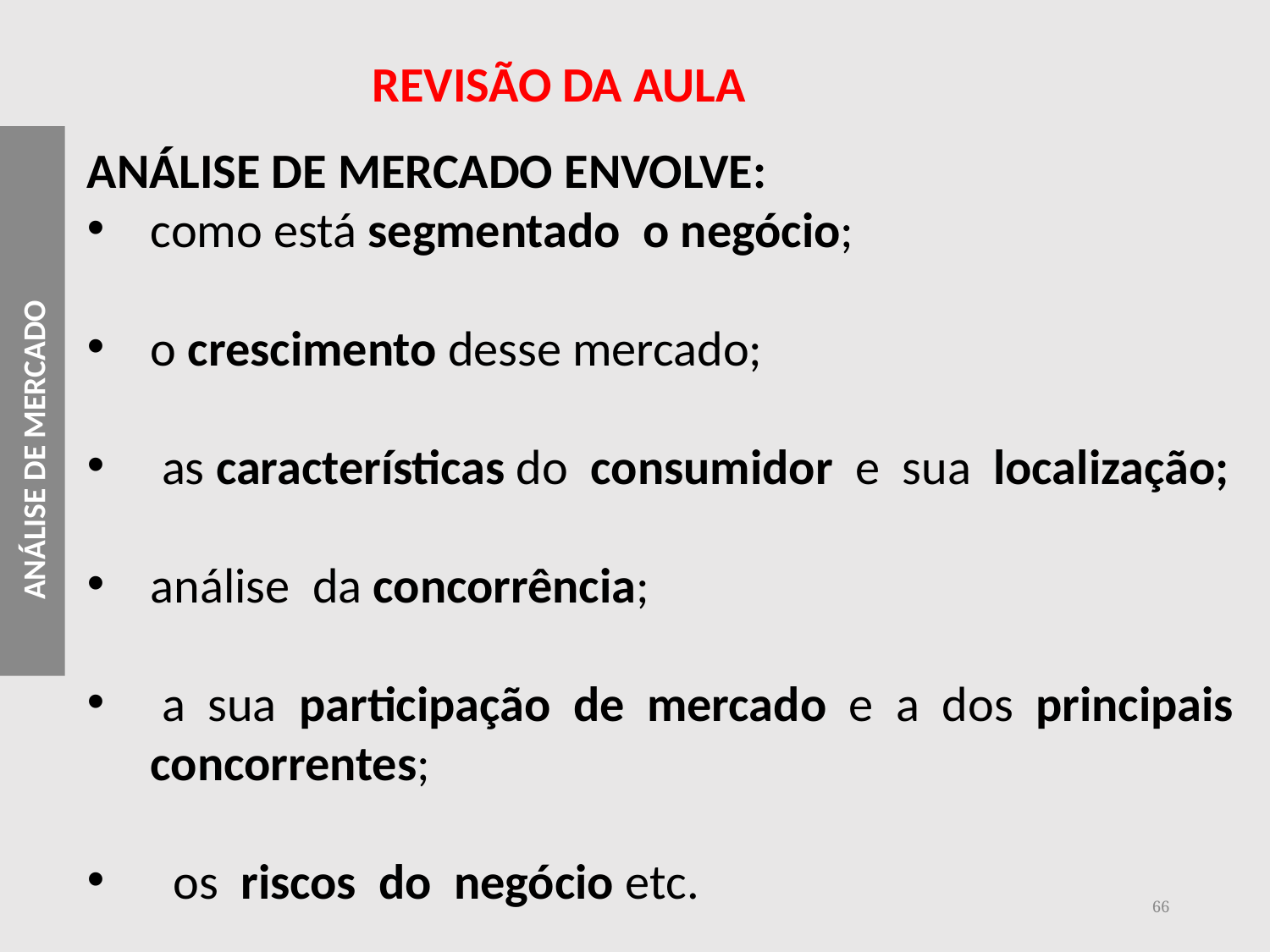

REVISÃO DA AULA
ANÁLISE DE MERCADO
ANÁLISE DE MERCADO ENVOLVE:
como está segmentado  o negócio;

o crescimento desse mercado;

 as características do  consumidor  e  sua  localização;

análise  da concorrência;

 a  sua  participação  de  mercado  e  a  dos  principais  concorrentes;

  os  riscos  do  negócio etc.
66